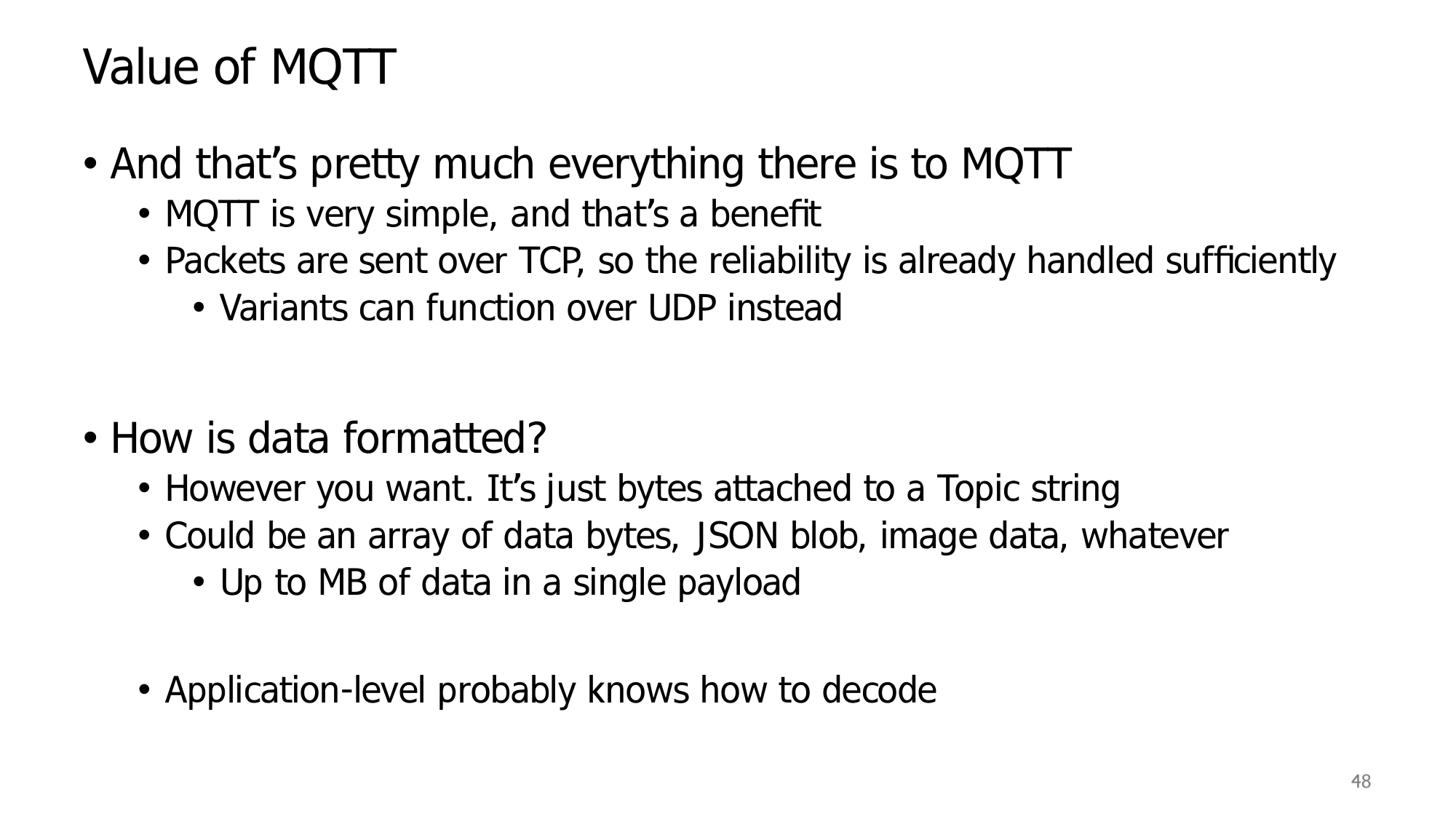

# Value of MQTT
And that’s pretty much everything there is to MQTT
MQTT is very simple, and that’s a benefit
Packets are sent over TCP, so the reliability is already handled sufficiently
Variants can function over UDP instead

How is data formatted?
However you want. It’s just bytes attached to a Topic string
Could be an array of data bytes, JSON blob, image data, whatever
Up to MB of data in a single payload

Application-level probably knows how to decode

48